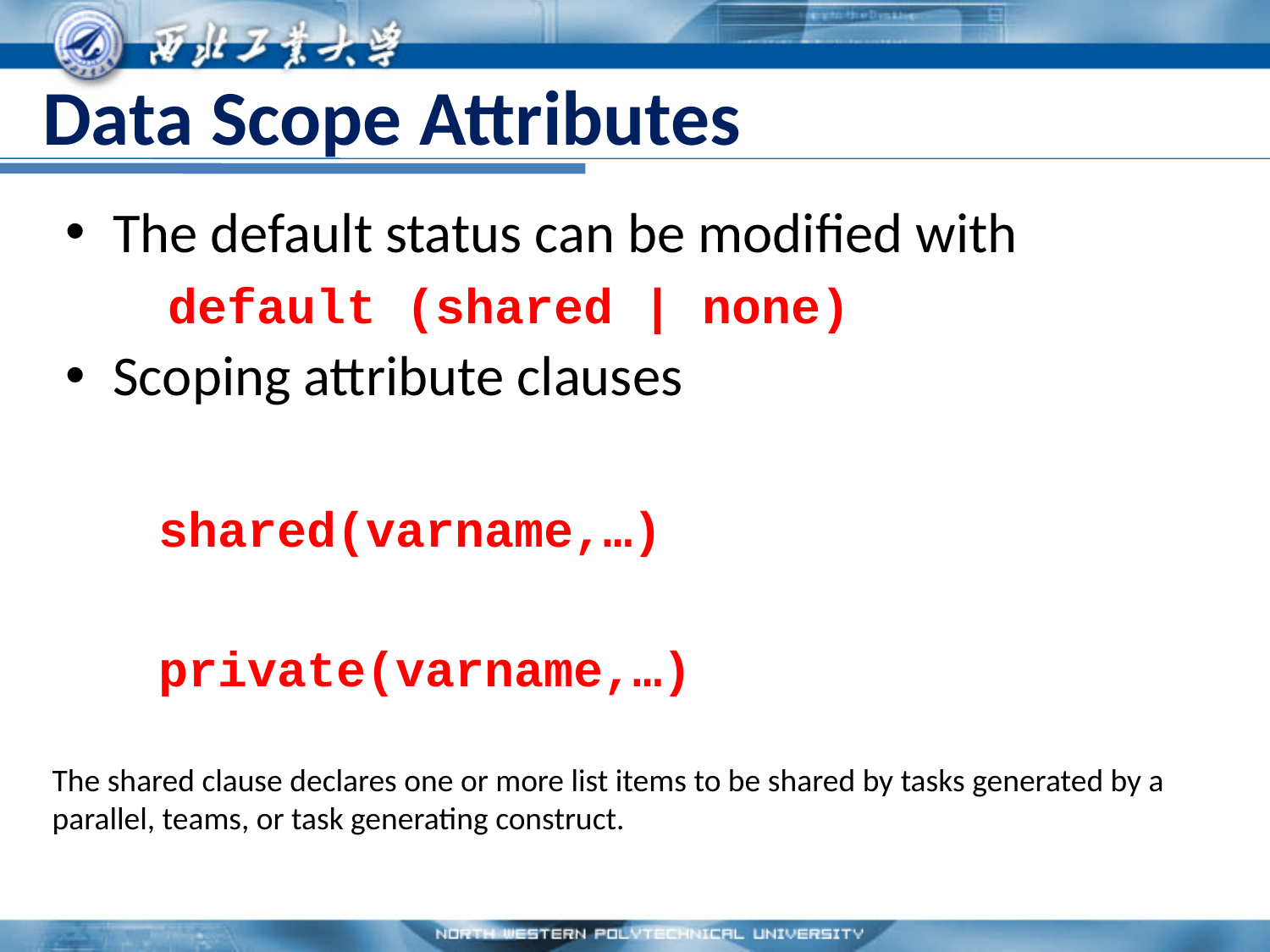

# Data Scope Attributes
The default status can be modified with
	default (shared | none)
Scoping attribute clauses

 shared(varname,…)

 private(varname,…)
The shared clause declares one or more list items to be shared by tasks generated by a parallel, teams, or task generating construct.